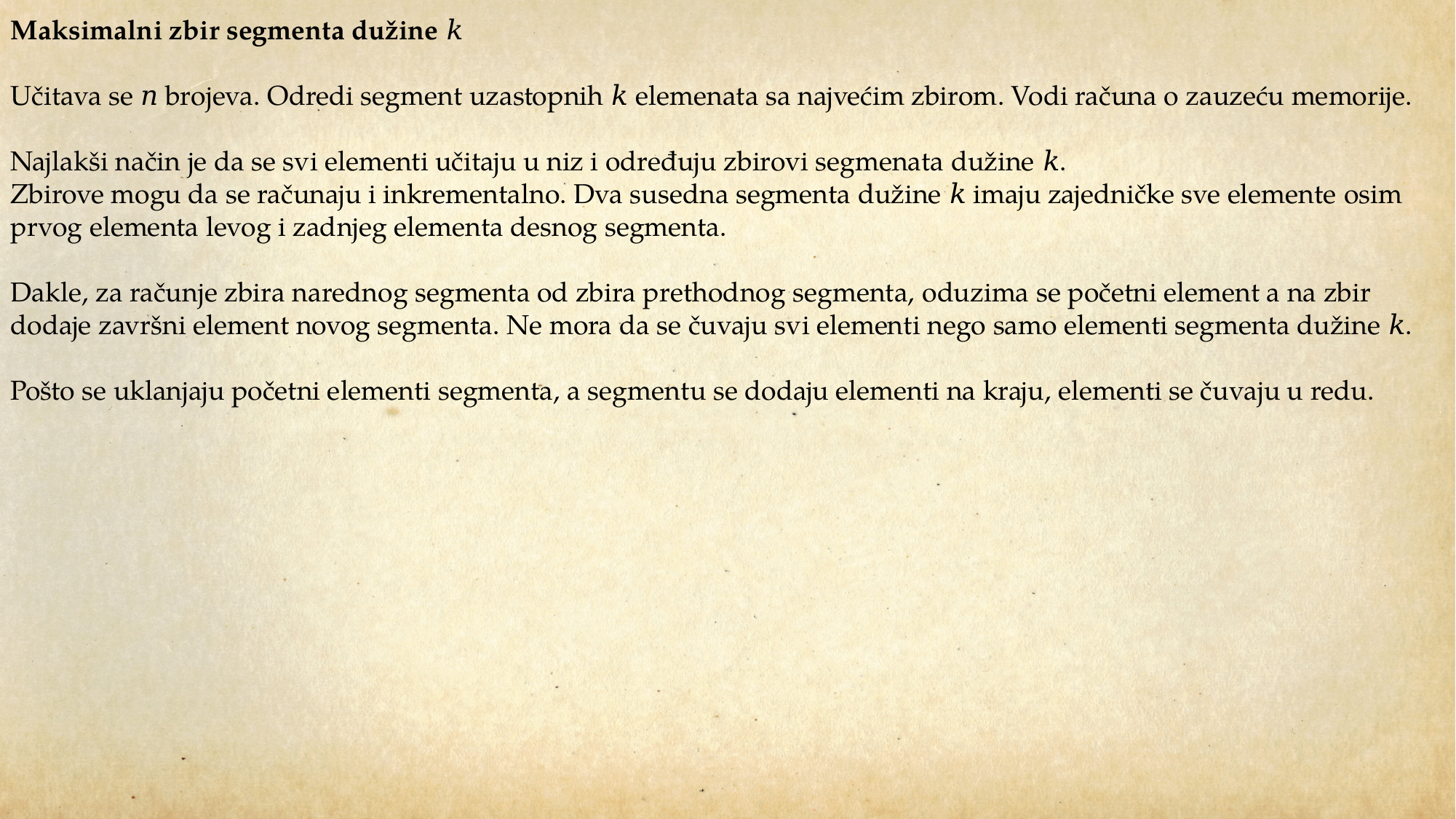

Maksimalni zbir segmenta dužine 𝑘

Učitava se 𝑛 brojeva. Odredi segment uzastopnih 𝑘 elemenata sa najvećim zbirom. Vodi računa o zauzeću memorije.

Najlakši način je da se svi elementi učitaju u niz i određuju zbirovi segmenata dužine 𝑘.
Zbirove mogu da se računaju i inkrementalno. Dva susedna segmenta dužine 𝑘 imaju zajedničke sve elemente osim prvog elementa levog i zadnjeg elementa desnog segmenta.

Dakle, za računje zbira narednog segmenta od zbira prethodnog segmenta, oduzima se početni element a na zbir dodaje završni element novog segmenta. Ne mora da se čuvaju svi elementi nego samo elementi segmenta dužine 𝑘.

Pošto se uklanjaju početni elementi segmenta, a segmentu se dodaju elementi na kraju, elementi se čuvaju u redu.